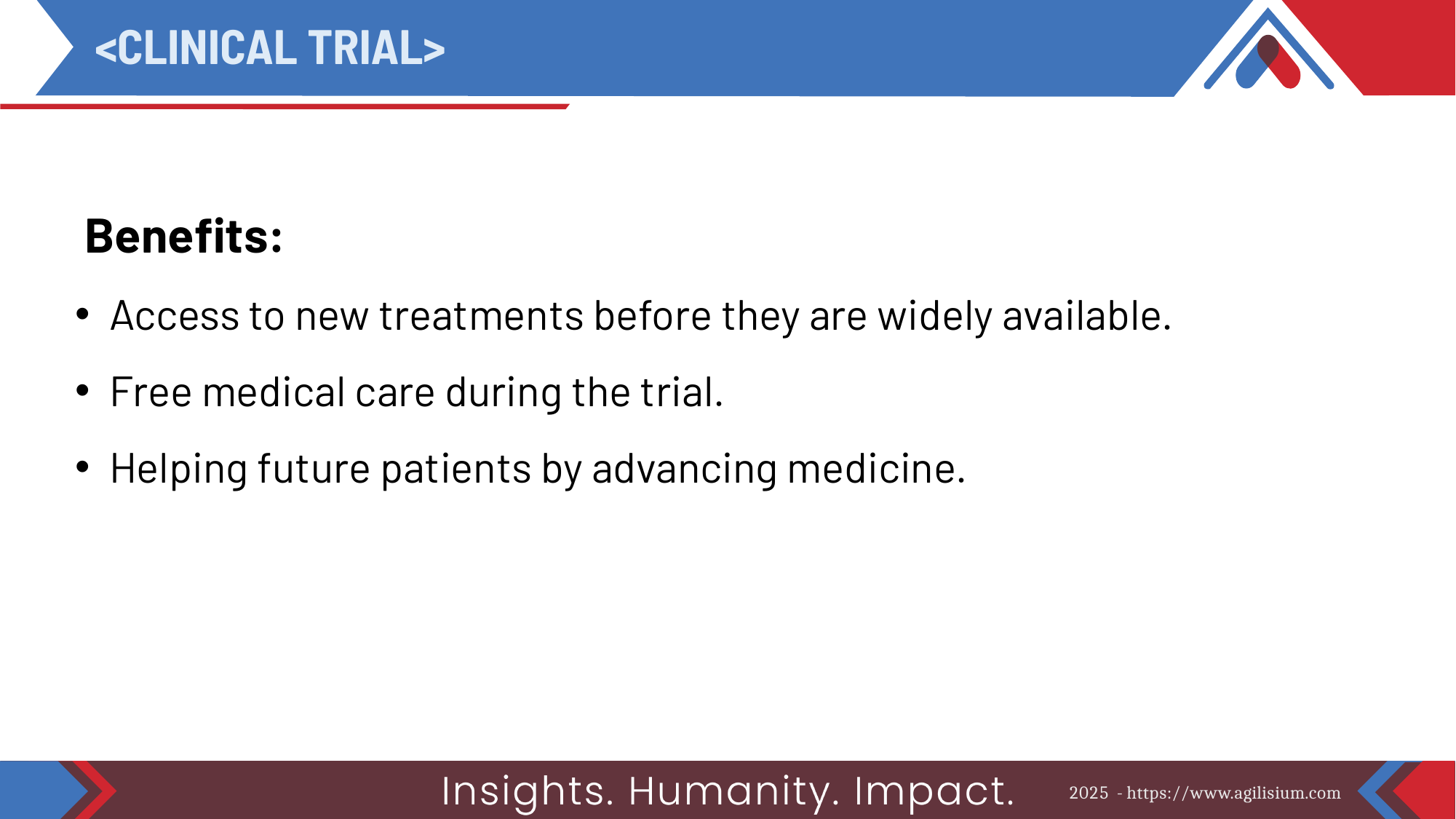

<CLINICAL TRIAL>
 Benefits:
Access to new treatments before they are widely available.
Free medical care during the trial.
Helping future patients by advancing medicine.